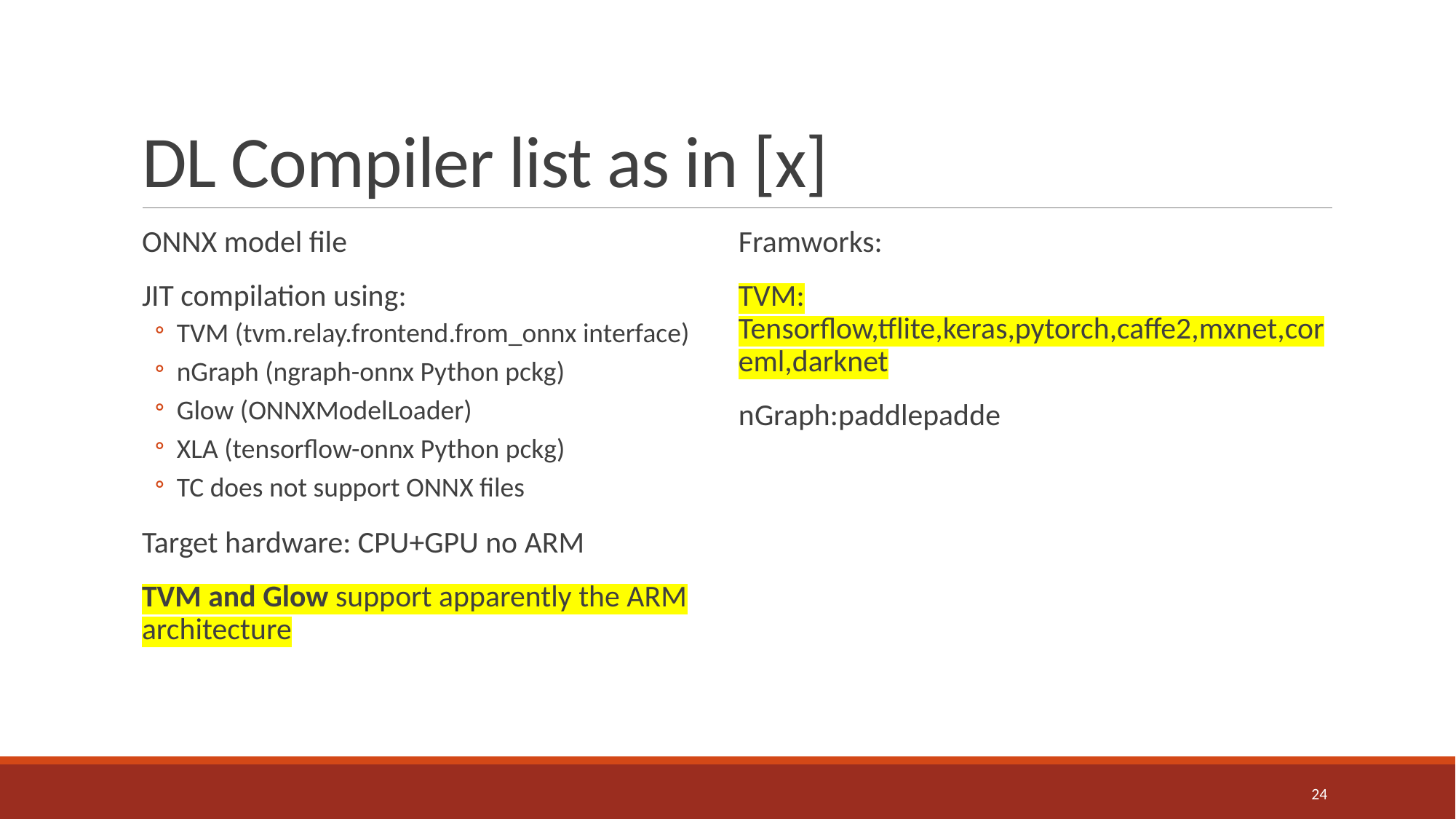

# DL Compiler list as in [x]
ONNX model file
JIT compilation using:
TVM (tvm.relay.frontend.from_onnx interface)
nGraph (ngraph-onnx Python pckg)
Glow (ONNXModelLoader)
XLA (tensorflow-onnx Python pckg)
TC does not support ONNX files
Target hardware: CPU+GPU no ARM
TVM and Glow support apparently the ARM architecture

Framworks:
TVM: Tensorflow,tflite,keras,pytorch,caffe2,mxnet,coreml,darknet
nGraph:paddlepadde

24